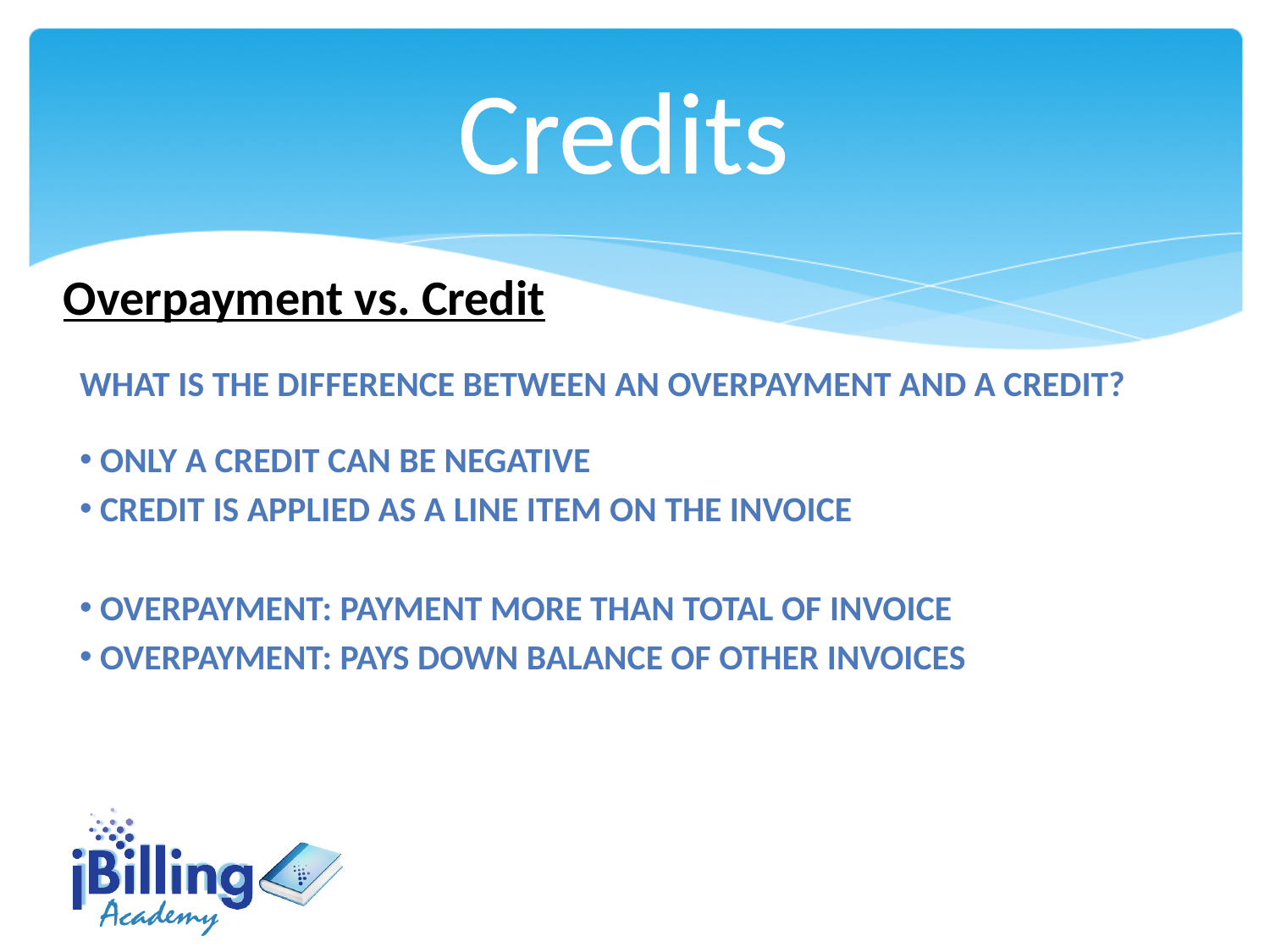

Credits
Overpayment vs. Credit
What is the difference between an overpayment and a credit?

 only a credit can be negative
 credit is applied as a line item on the invoice

 overpayment: payment more than total of invoice
 overpayment: pays down balance of other invoices